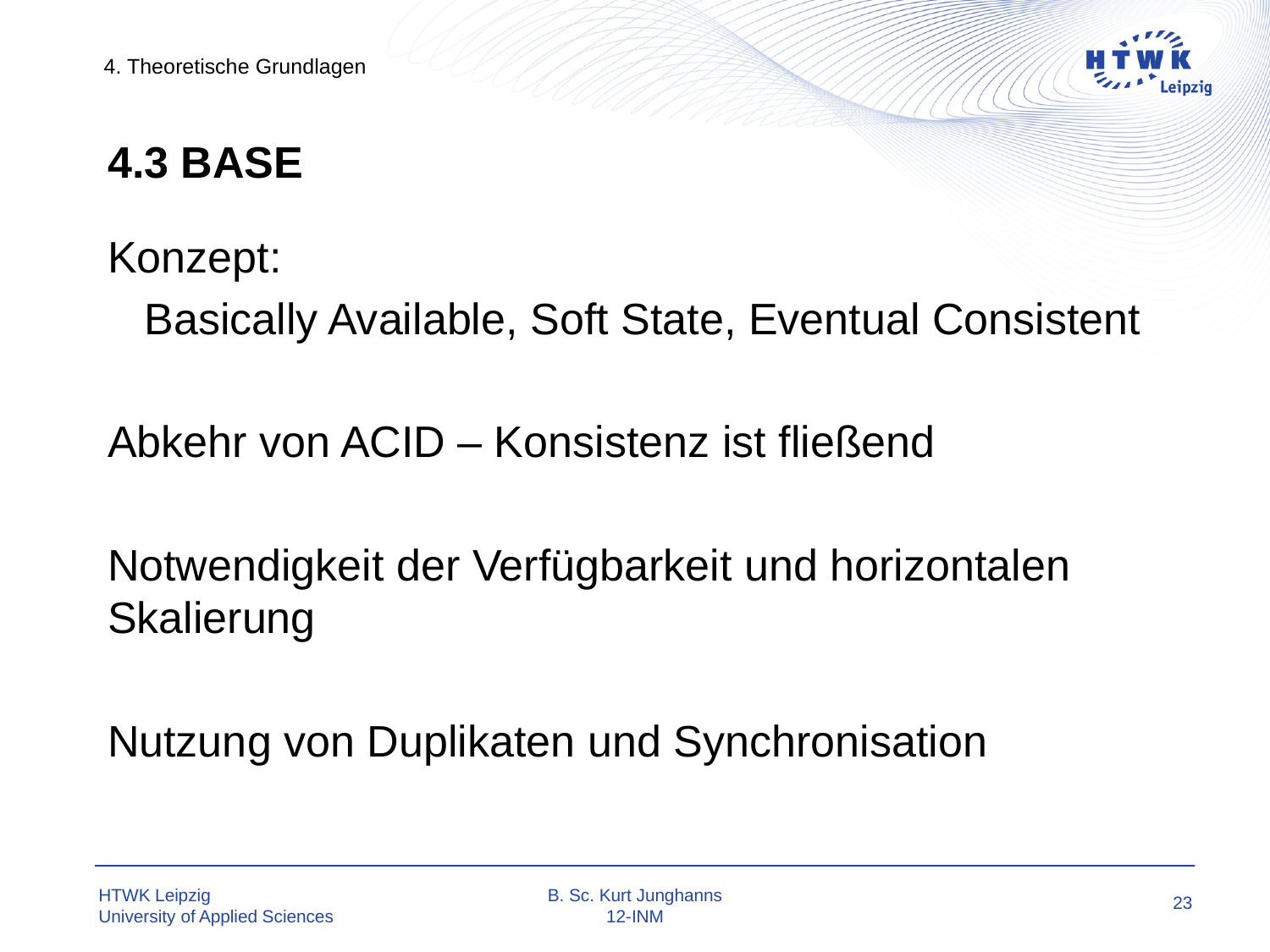

4. Theoretische Grundlagen
# 4.3 BASE
Konzept:
   Basically Available, Soft State, Eventual Consistent

Abkehr von ACID – Konsistenz ist fließend

Notwendigkeit der Verfügbarkeit und horizontalen Skalierung

Nutzung von Duplikaten und Synchronisation